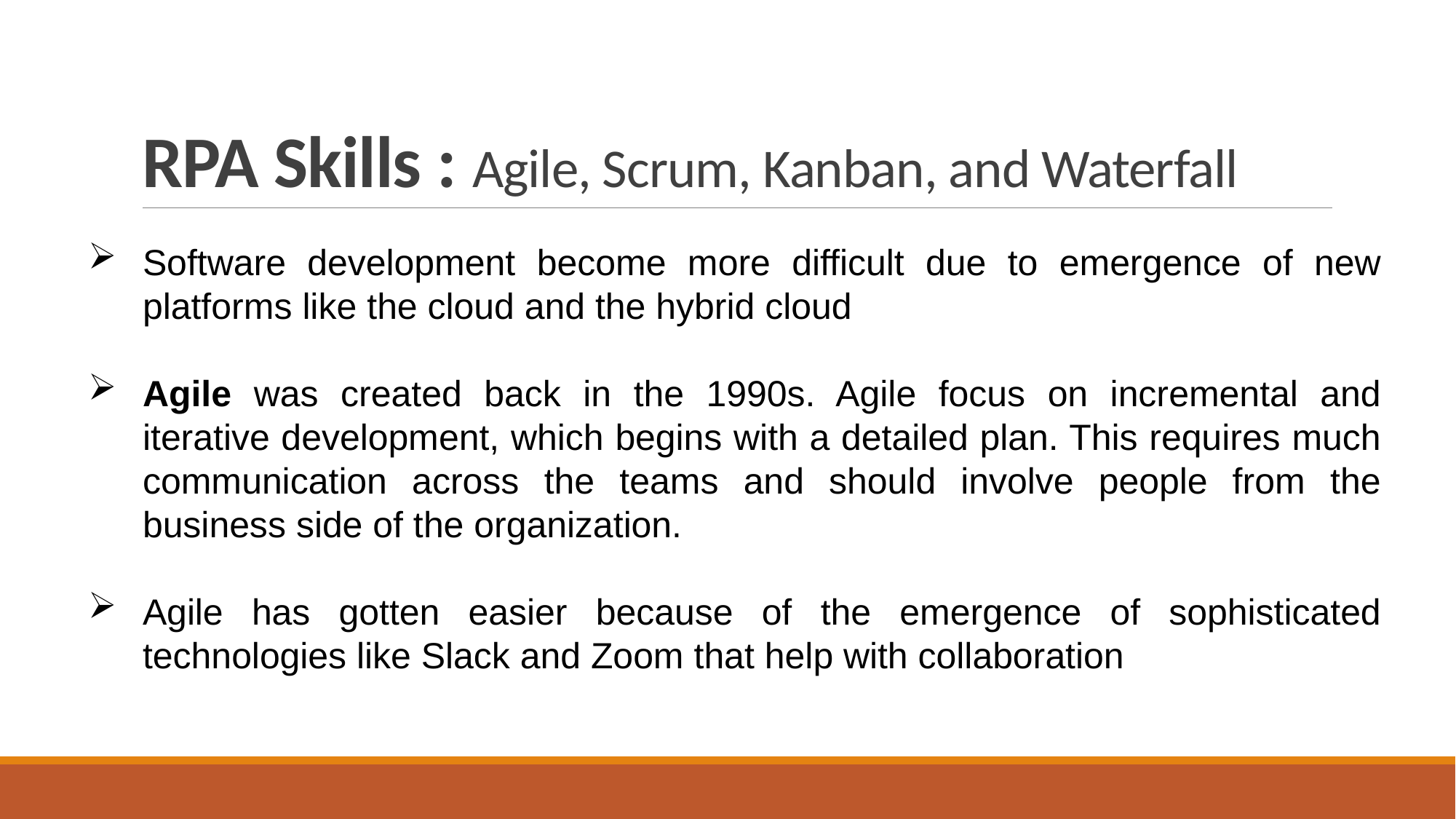

# RPA Skills : Agile, Scrum, Kanban, and Waterfall

Software development become more difficult due to emergence of new platforms like the cloud and the hybrid cloud

Agile was created back in the 1990s. Agile focus on incremental and iterative development, which begins with a detailed plan. This requires much communication across the teams and should involve people from the business side of the organization.

Agile has gotten easier because of the emergence of sophisticated technologies like Slack and Zoom that help with collaboration